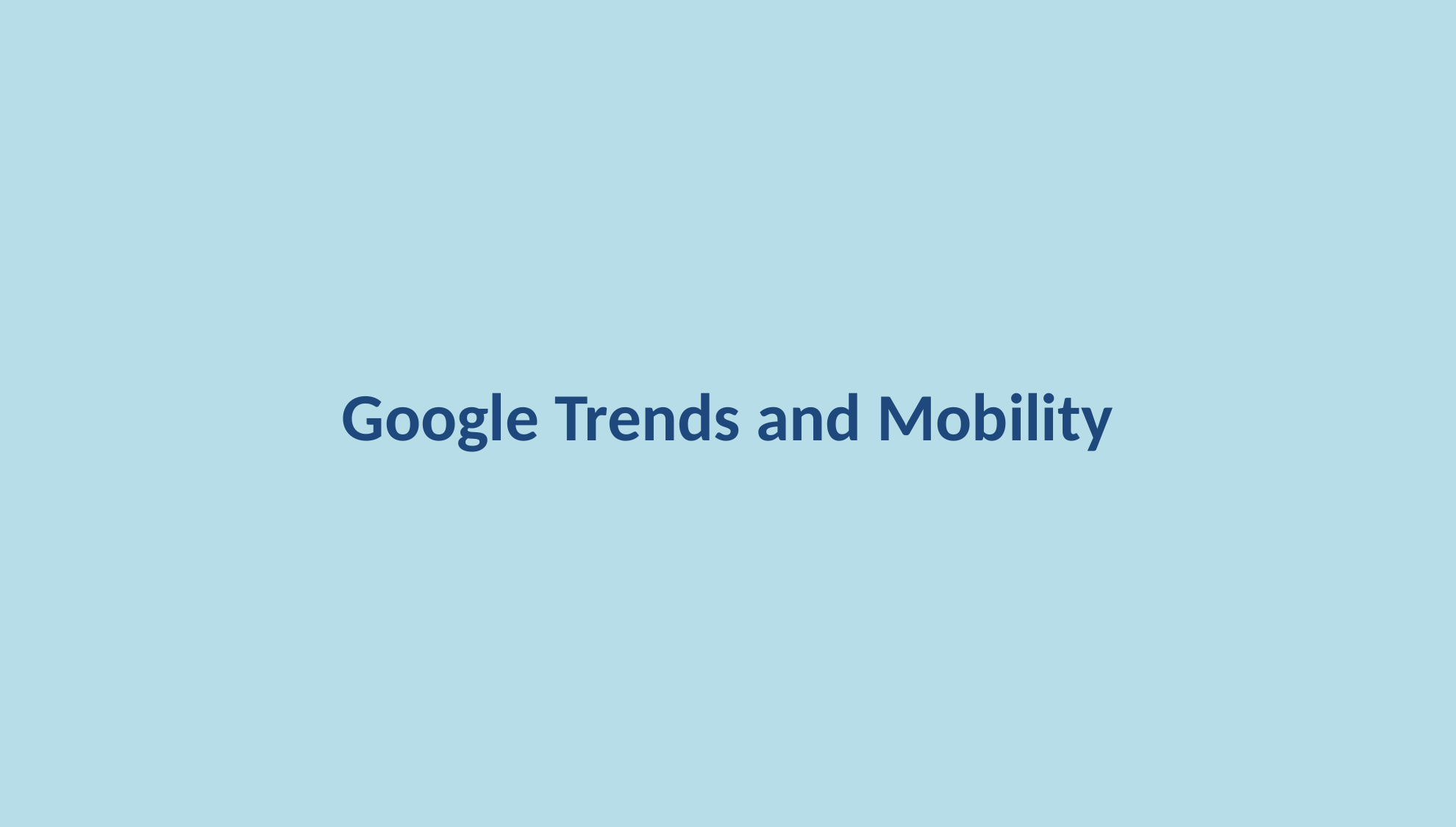

Google Trends and Mobility
#
© Analytic Edge Proprietary and Confidential
23